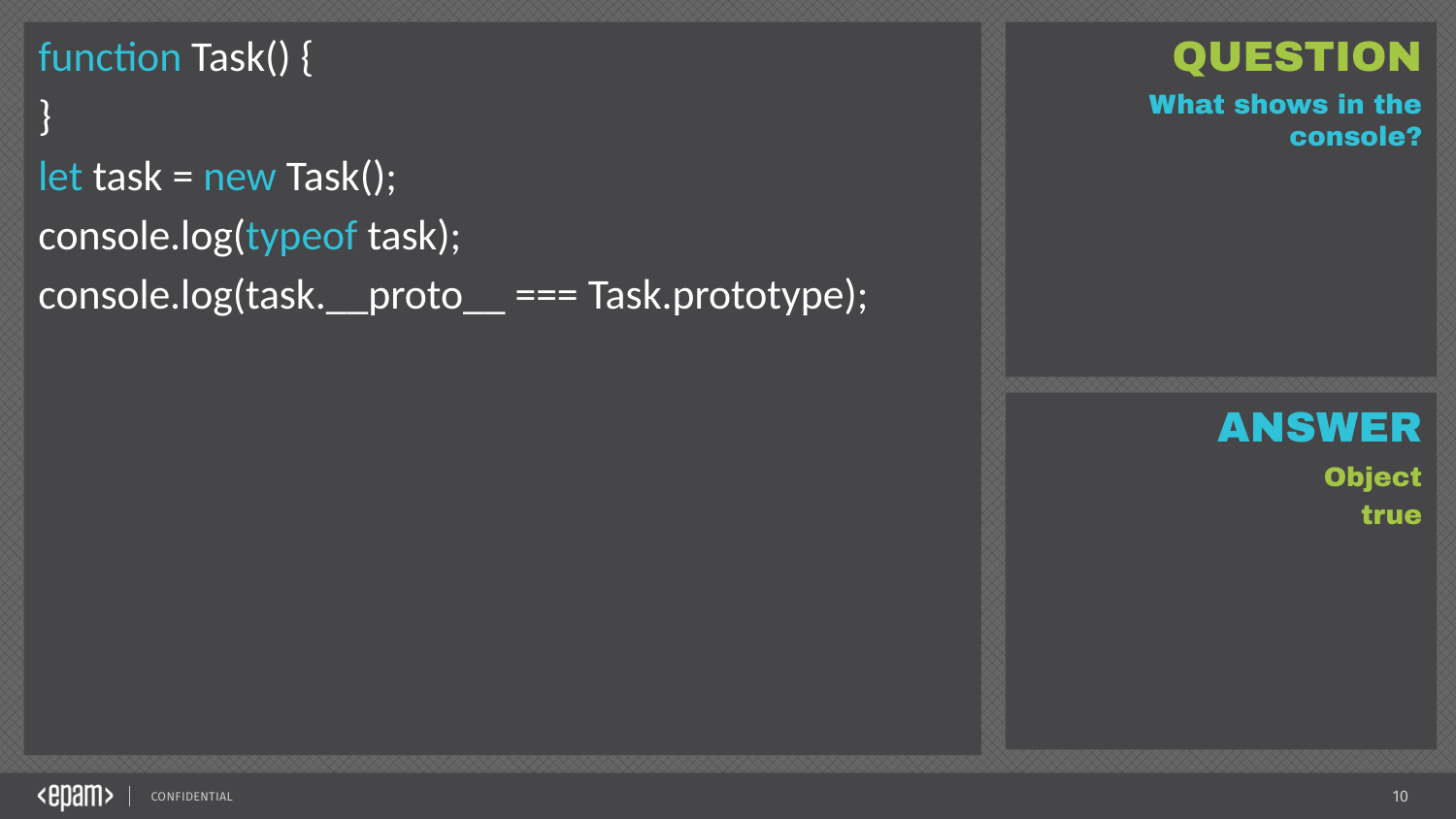

function Task() {
}
let task = new Task();
console.log(typeof task);
console.log(task.__proto__ === Task.prototype);
What shows in the console?

Object
true